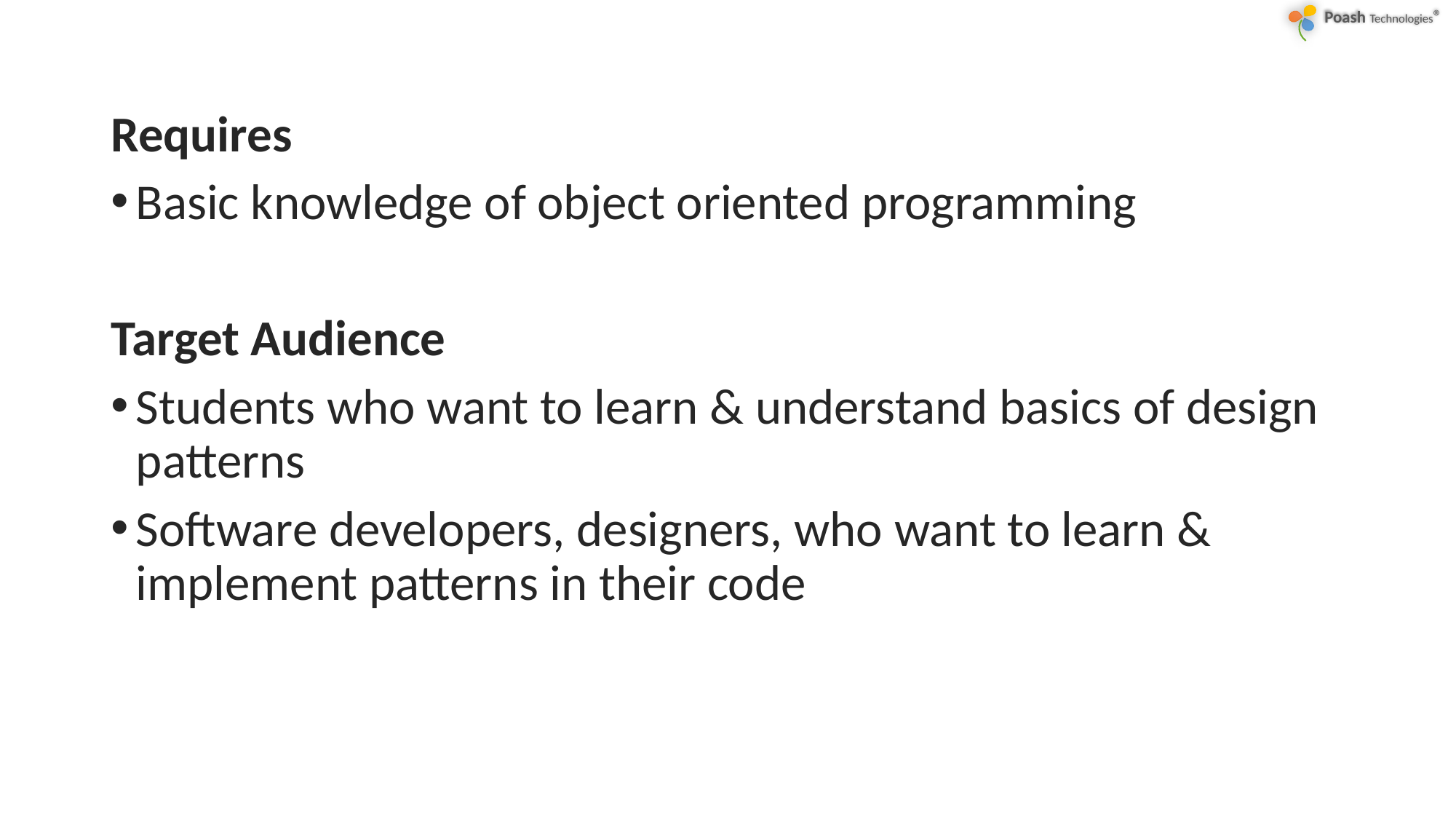

Requires
Basic knowledge of object oriented programming

Target Audience
Students who want to learn & understand basics of design patterns
Software developers, designers, who want to learn & implement patterns in their code